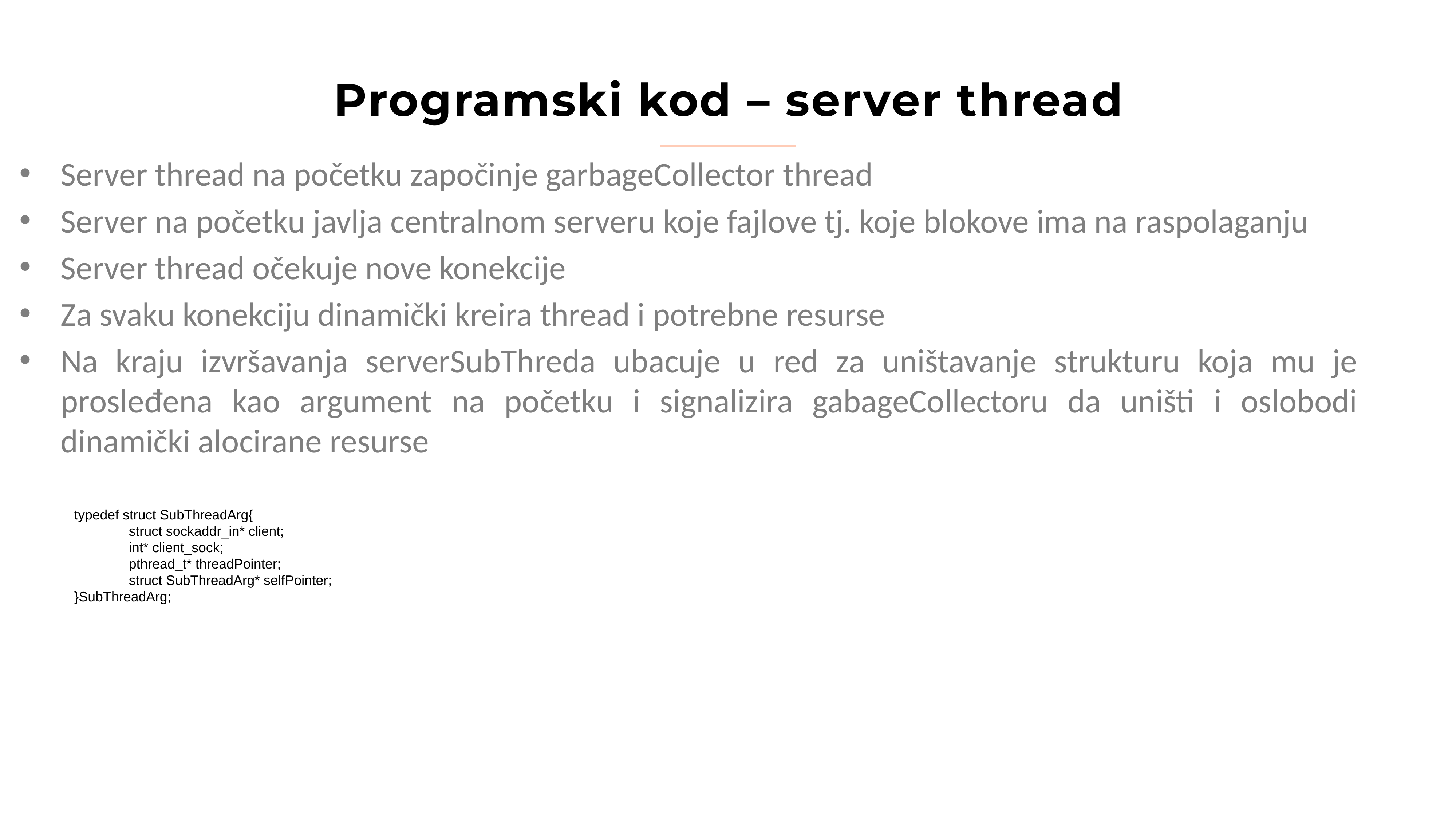

Programski kod – server thread

Server thread na početku započinje garbageCollector thread
Server na početku javlja centralnom serveru koje fajlove tj. koje blokove ima na raspolaganju
Server thread očekuje nove konekcije
Za svaku konekciju dinamički kreira thread i potrebne resurse
Na kraju izvršavanja serverSubThreda ubacuje u red za uništavanje strukturu koja mu je prosleđena kao argument na početku i signalizira gabageCollectoru da uništi i oslobodi dinamički alocirane resurse

	typedef struct SubThreadArg{
		struct sockaddr_in* client;
		int* client_sock;
		pthread_t* threadPointer;
		struct SubThreadArg* selfPointer;
	}SubThreadArg;